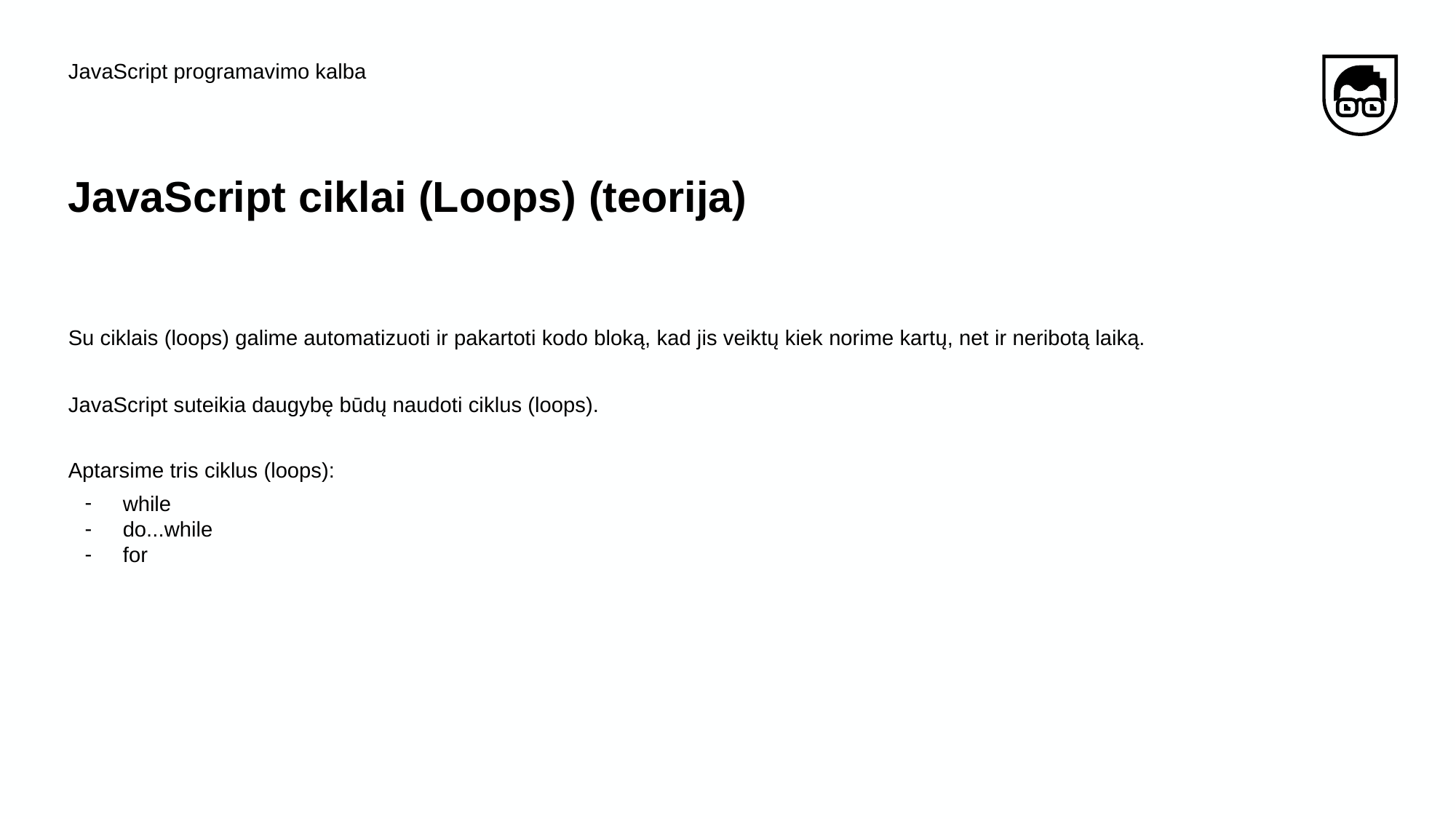

JavaScript programavimo kalba
# JavaScript​ ​ciklai (Loops) (teorija)
Su ciklais (loops) galime automatizuoti ir pakartoti kodo bloką, kad jis veiktų kiek norime kartų, net ir neribotą laiką.

JavaScript suteikia daugybę būdų naudoti ciklus (loops).

Aptarsime tris ciklus (loops):
while
do...while
for